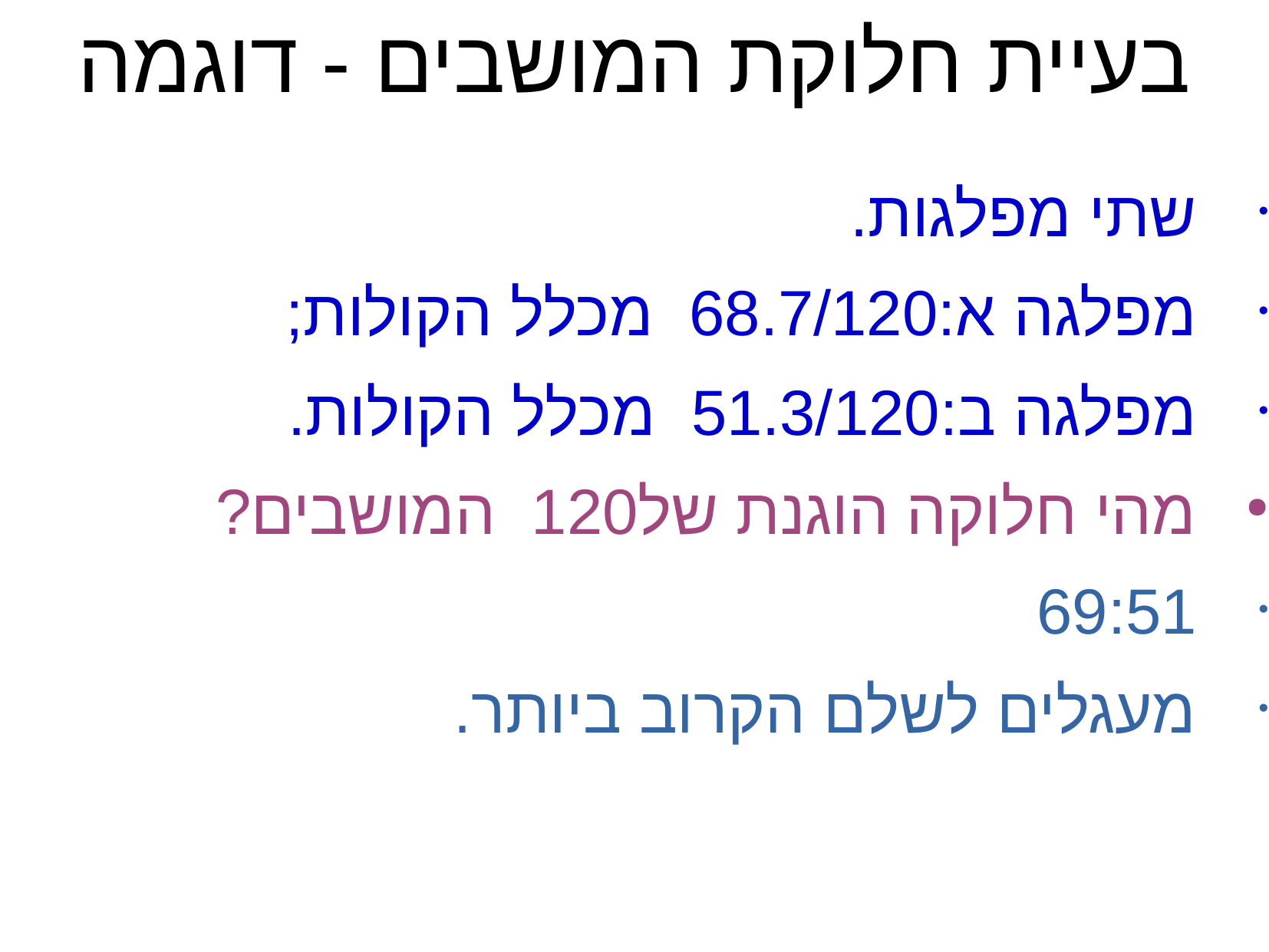

בעיית חלוקת המושבים - דוגמה
שתי מפלגות.
מפלגה א:68.7/120  מכלל הקולות;
מפלגה ב:51.3/120  מכלל הקולות.
מהי חלוקה הוגנת של120  המושבים?
69:51
מעגלים לשלם הקרוב ביותר.